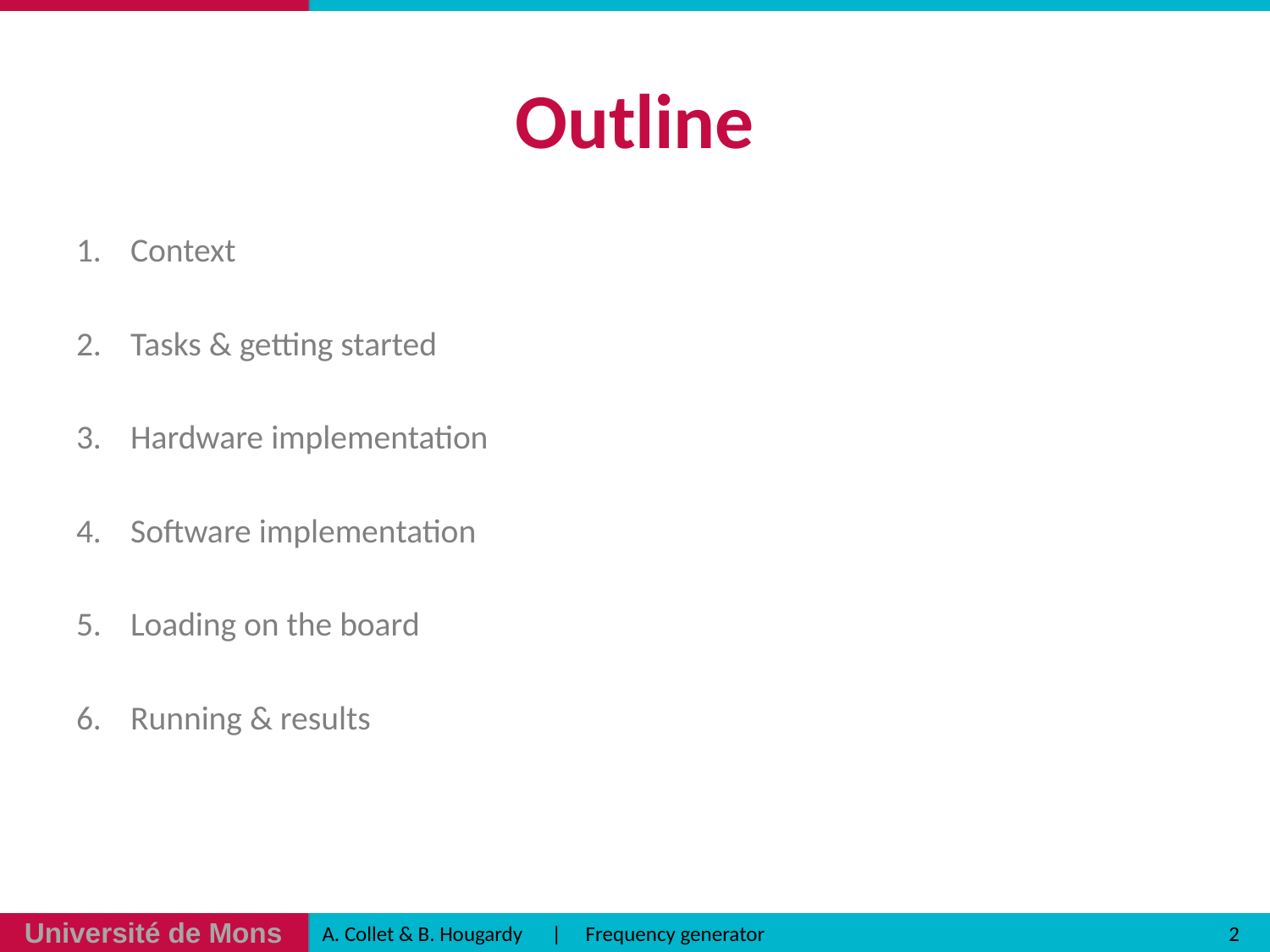

# Outline
Context

Tasks & getting started

Hardware implementation

Software implementation

Loading on the board

Running & results

2
A. Collet & B. Hougardy      |     Frequency generator